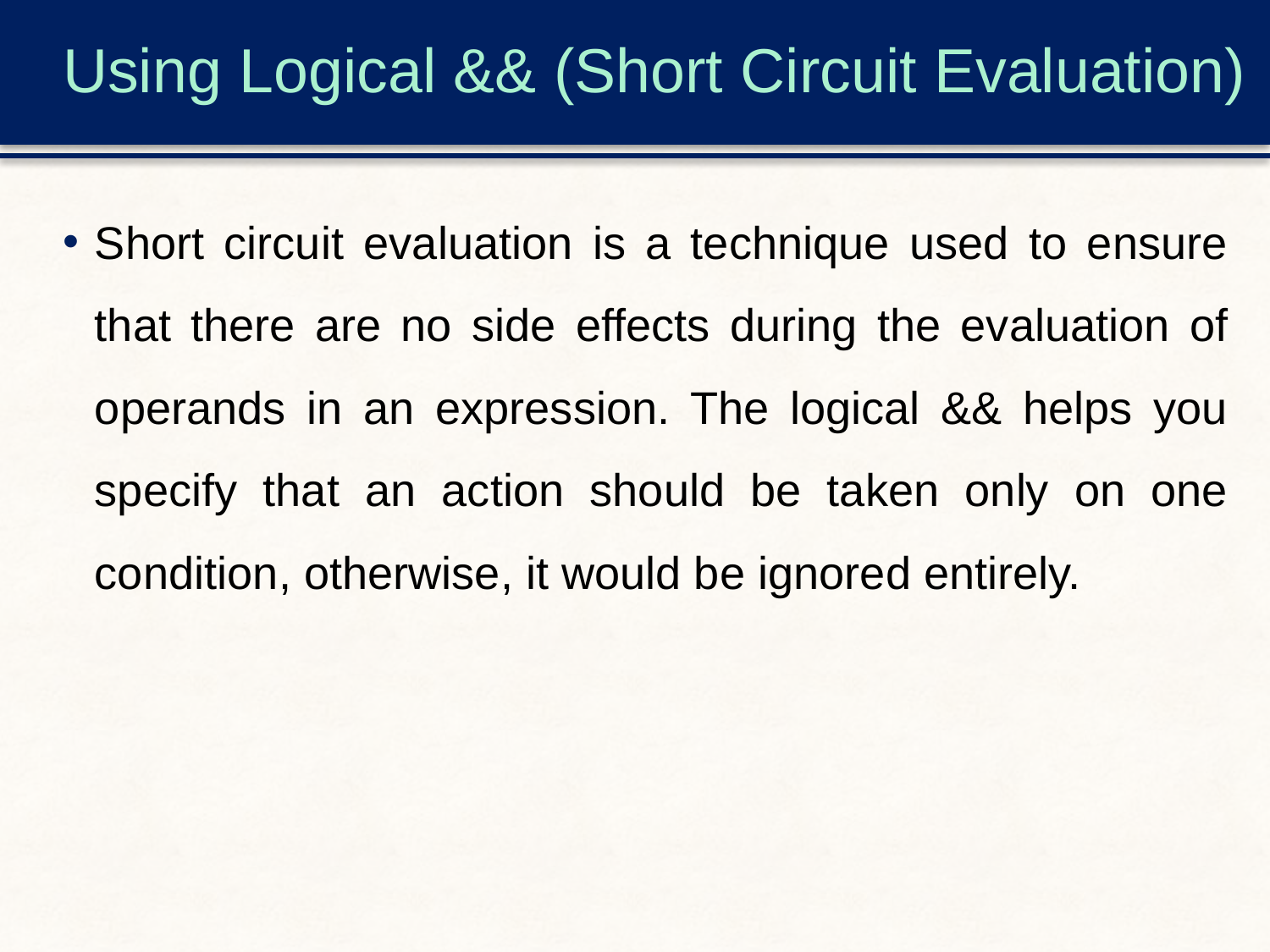

# Using Logical && (Short Circuit Evaluation)
Short circuit evaluation is a technique used to ensure that there are no side effects during the evaluation of operands in an expression. The logical && helps you specify that an action should be taken only on one condition, otherwise, it would be ignored entirely.